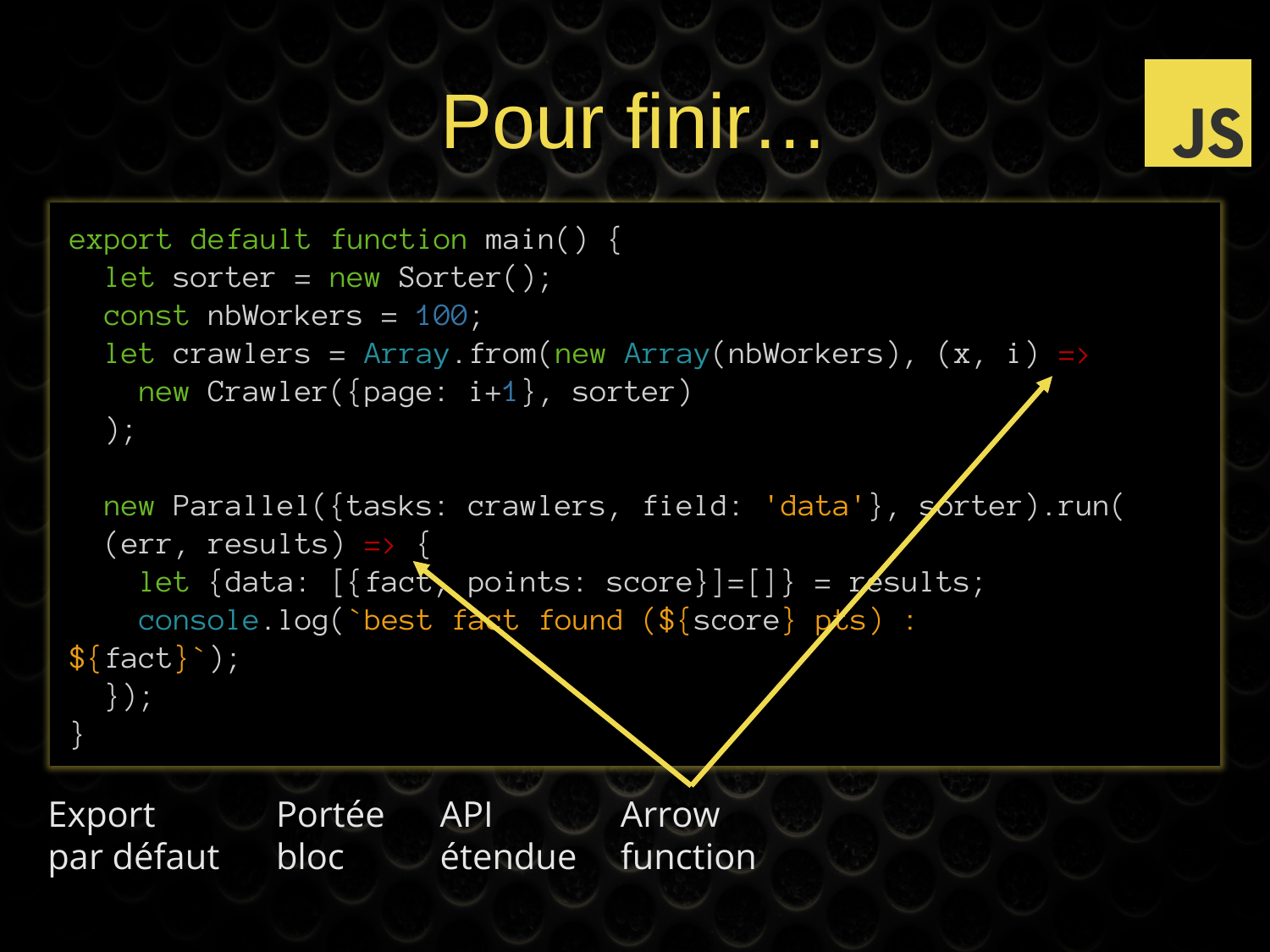

# Pour finir…
export default function main() {
  let sorter = new Sorter();
  const nbWorkers = 100;
  let crawlers = Array.from(new Array(nbWorkers), (x, i) =>
    new Crawler({page: i+1}, sorter)
  );
  new Parallel({tasks: crawlers, field: 'data'}, sorter).run(
  (err, results) => {
    let {data: [{fact, points: score}]=[]} = results;
    console.log(`best fact found (${score} pts) :
${fact}`);
  });
}
Export
par défaut

Portée
bloc

API
étendue

Arrow
function